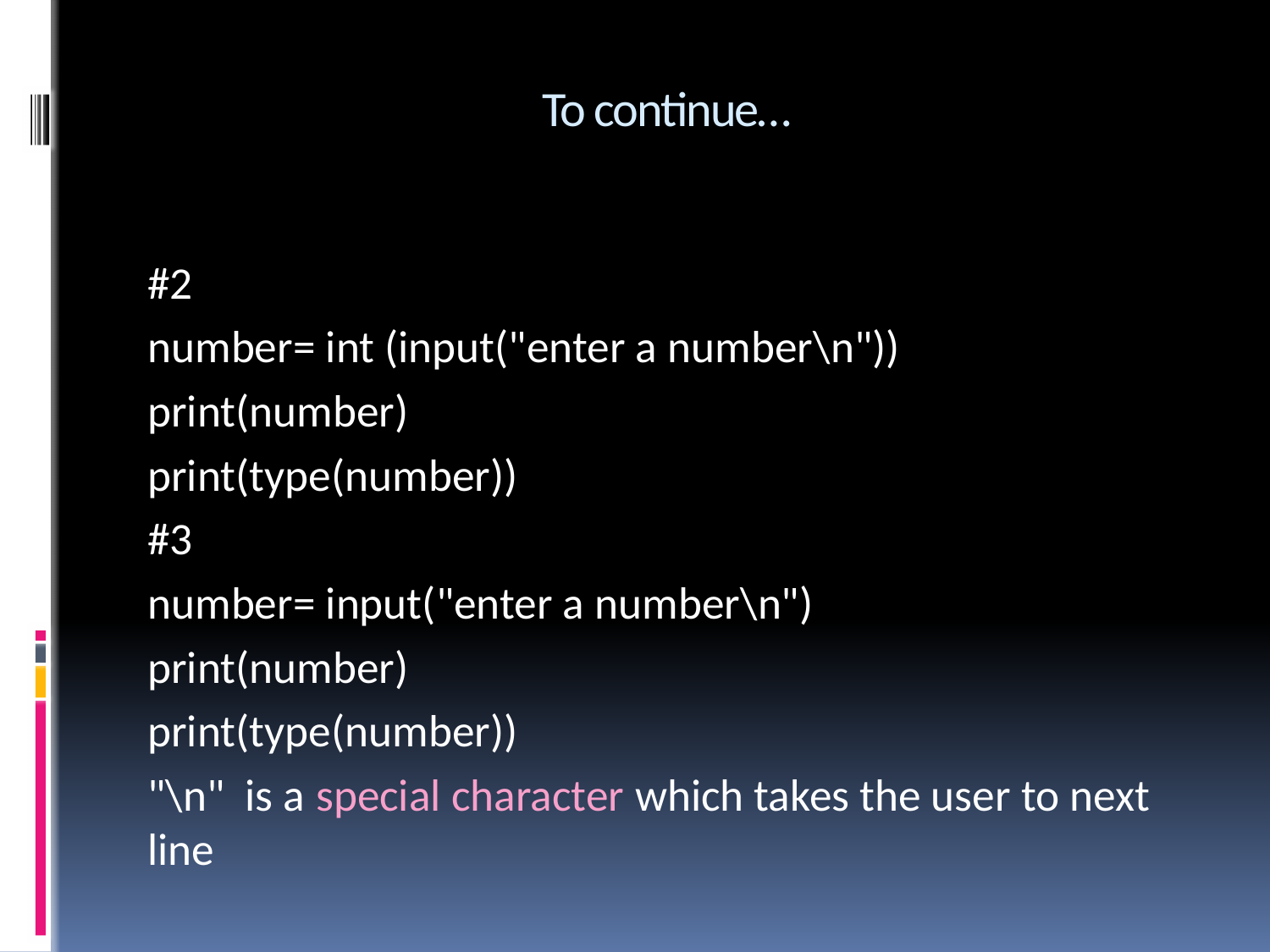

# To continue…
#2
number= int (input("enter a number\n"))
print(number)
print(type(number))
#3
number= input("enter a number\n")
print(number)
print(type(number))
"\n"  is a special character which takes the user to next line